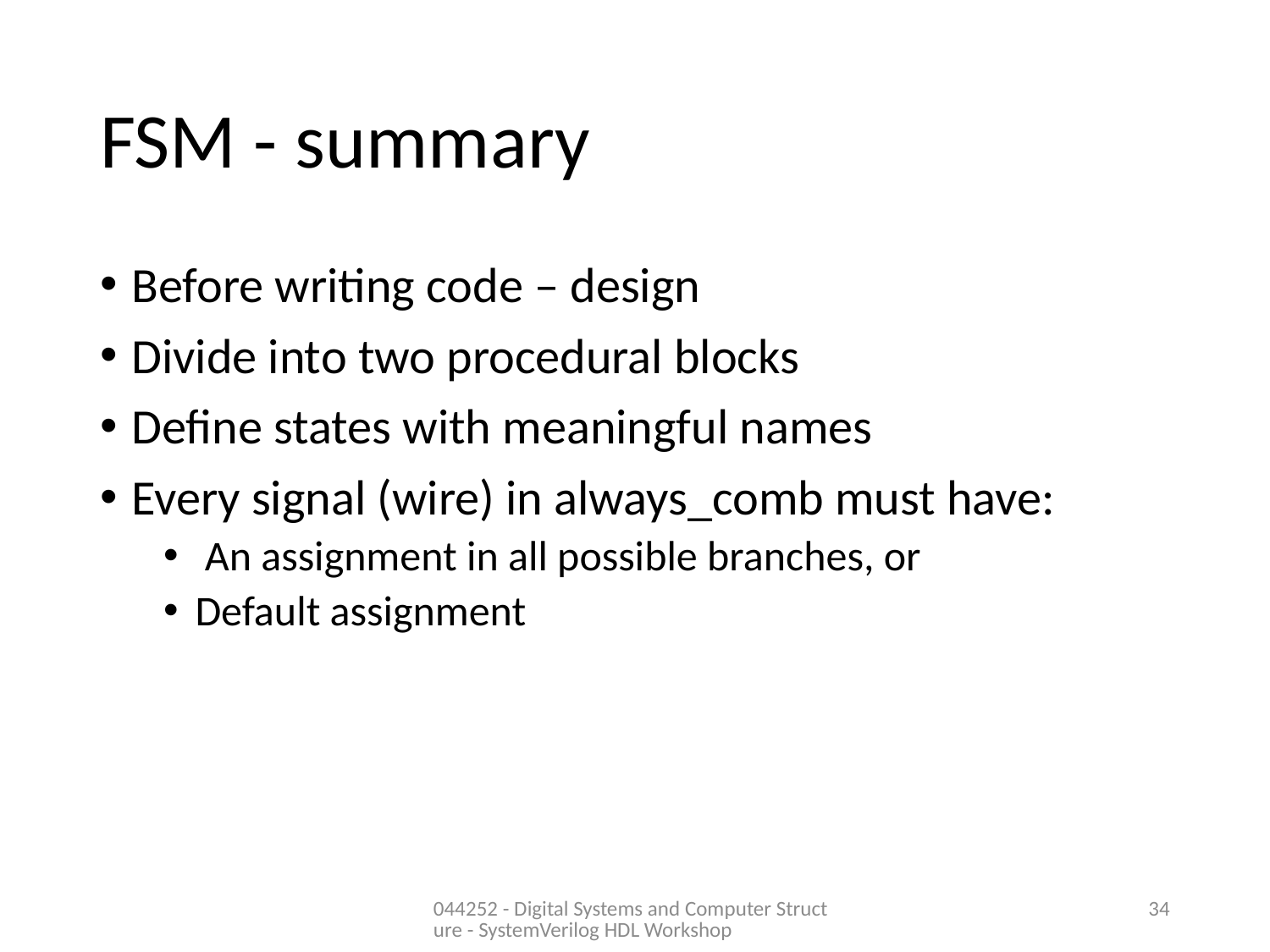

# FSM - summary
Before writing code – design
Divide into two procedural blocks
Define states with meaningful names
Every signal (wire) in always_comb must have:
 An assignment in all possible branches, or
Default assignment
044252 - Digital Systems and Computer Structure - SystemVerilog HDL Workshop
34